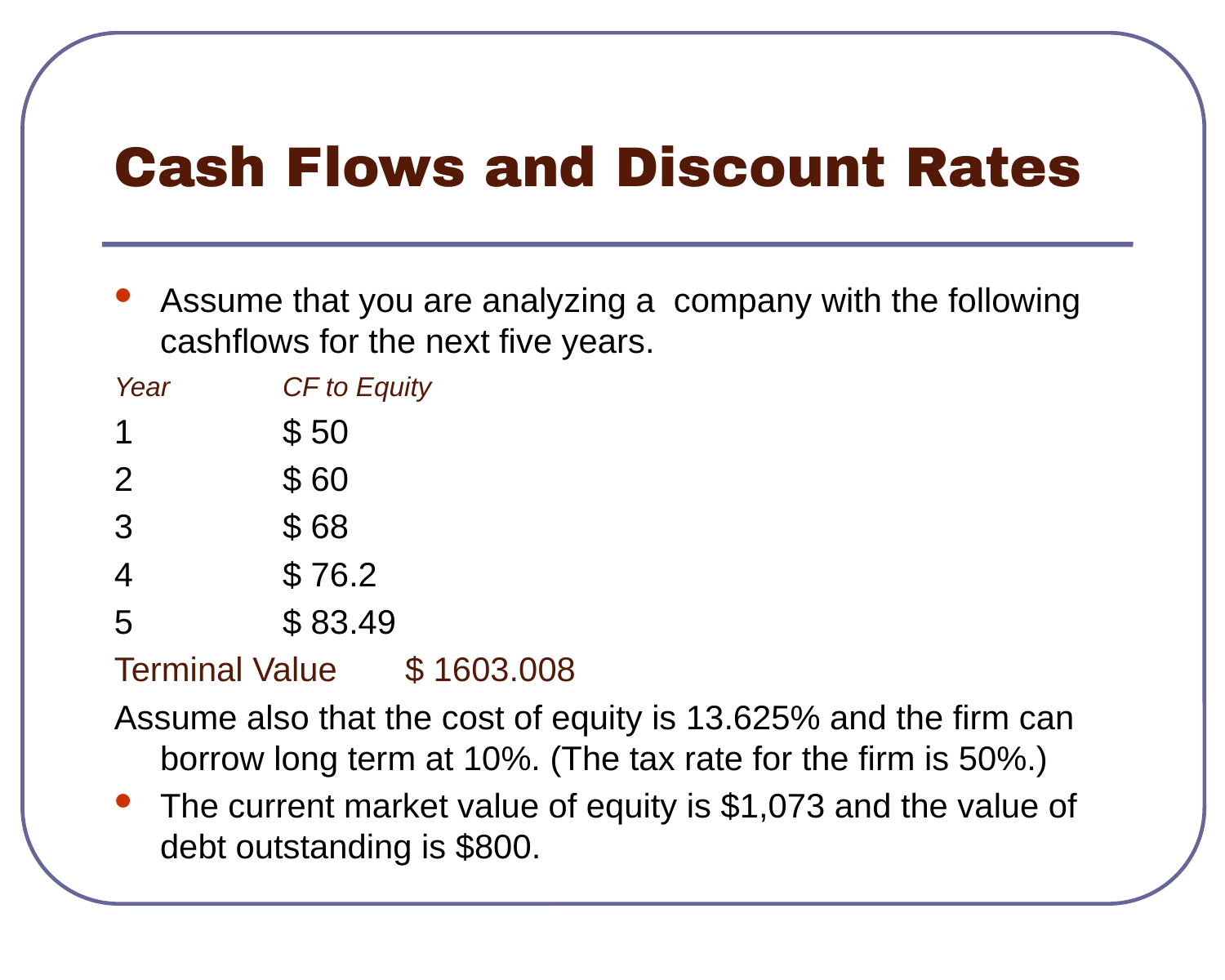

# Cash Flows and Discount Rates
Assume that you are analyzing a  company with the following cashflows for the next five years.
Year	CF to Equity
1		$ 50
2		$ 60
3		$ 68
4		$ 76.2
5		$ 83.49
Terminal Value	$ 1603.008
Assume also that the cost of equity is 13.625% and the firm can borrow long term at 10%. (The tax rate for the firm is 50%.)
The current market value of equity is $1,073 and the value of debt outstanding is $800.